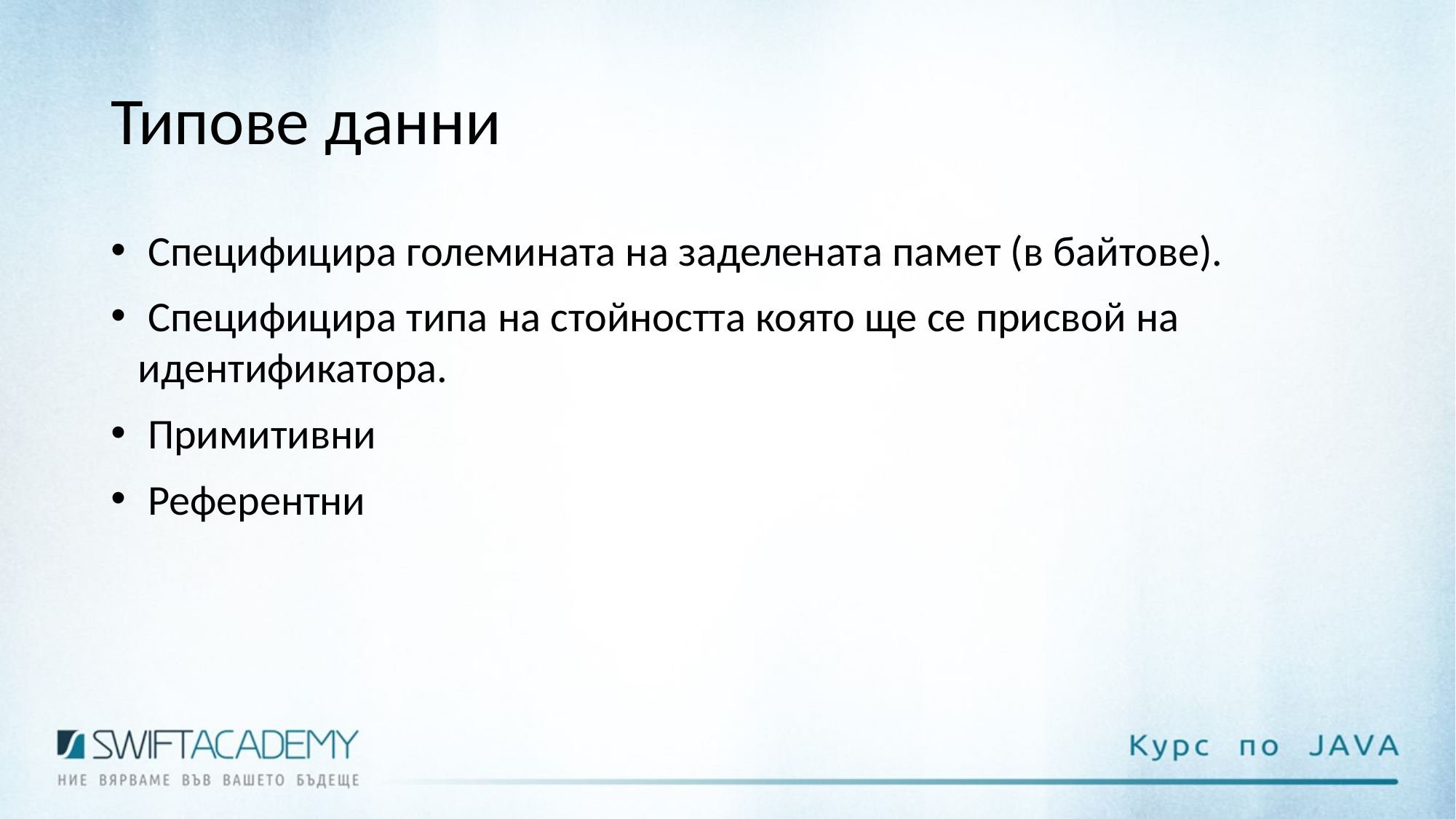

# Типове данни
 Специфицира големината на заделената памет (в байтове).
 Специфицира типа на стойността която ще се присвой на идентификатора.
 Примитивни
 Референтни